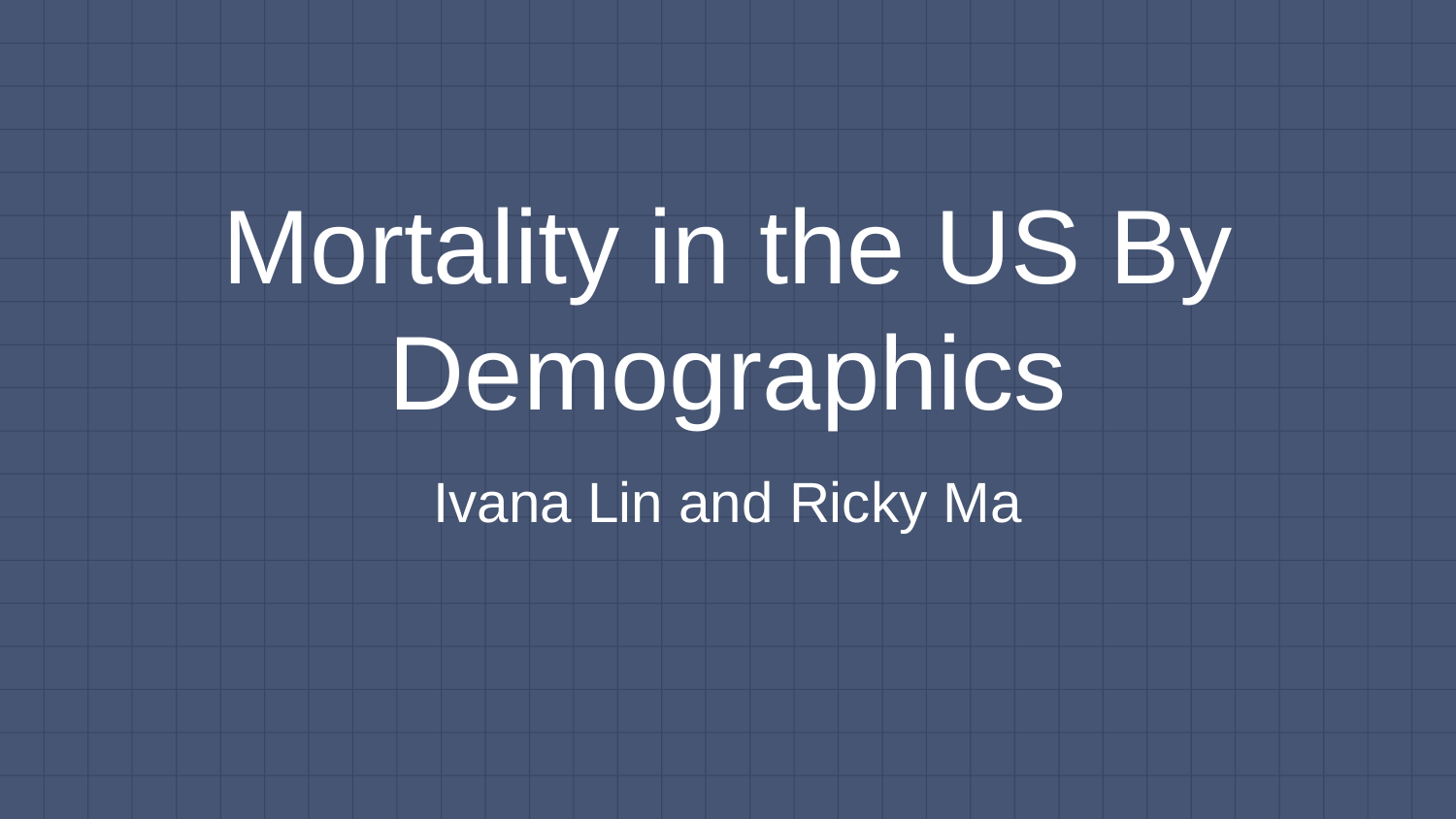

# Mortality in the US By Demographics
Ivana Lin and Ricky Ma